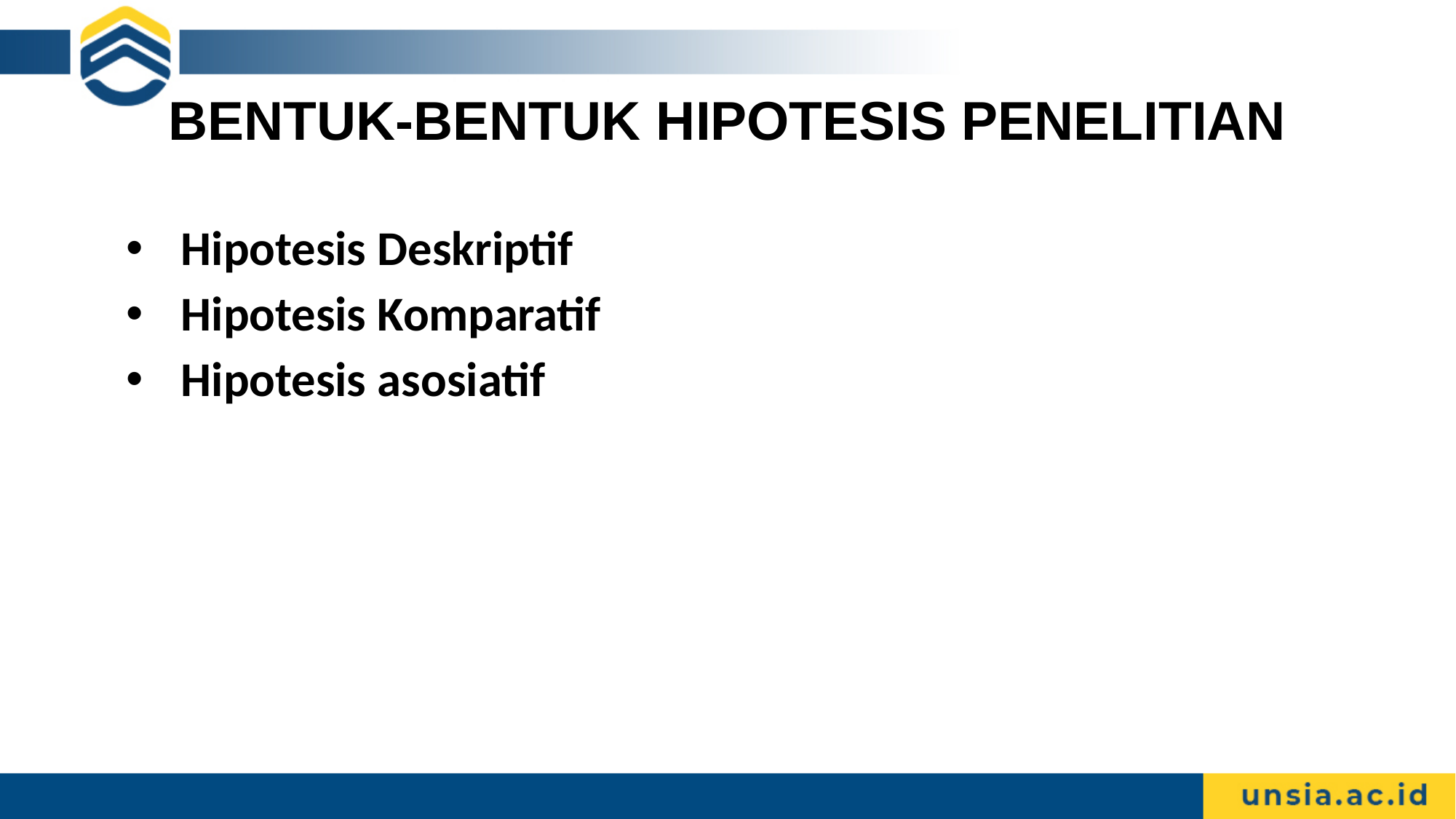

# BENTUK-BENTUK HIPOTESIS PENELITIAN
Hipotesis Deskriptif
Hipotesis Komparatif
Hipotesis asosiatif